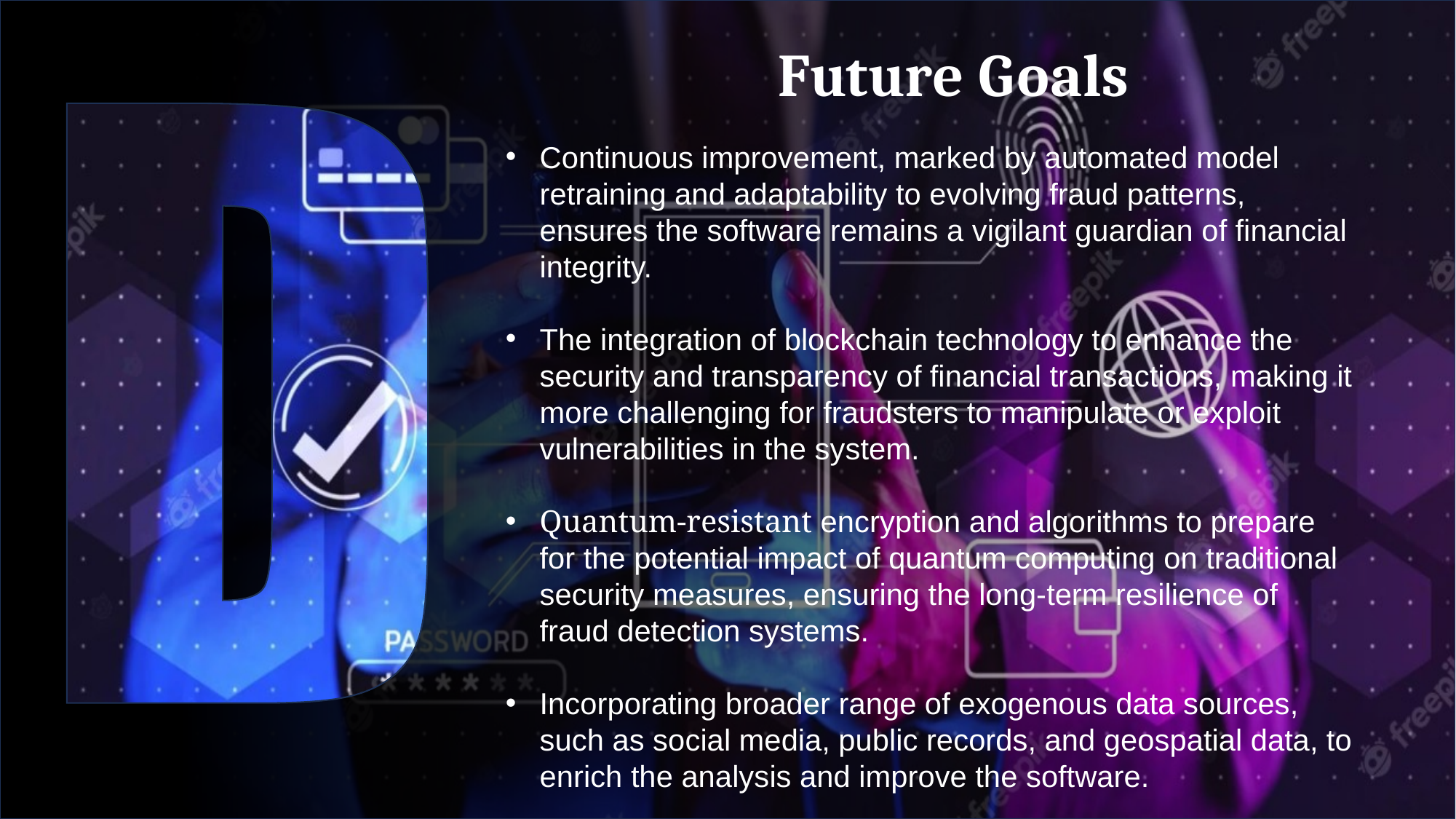

Future Goals

Continuous improvement, marked by automated model retraining and adaptability to evolving fraud patterns, ensures the software remains a vigilant guardian of financial integrity.

The integration of blockchain technology to enhance the security and transparency of financial transactions, making it more challenging for fraudsters to manipulate or exploit vulnerabilities in the system.

Quantum-resistant encryption and algorithms to prepare for the potential impact of quantum computing on traditional security measures, ensuring the long-term resilience of fraud detection systems.

Incorporating broader range of exogenous data sources, such as social media, public records, and geospatial data, to enrich the analysis and improve the software.